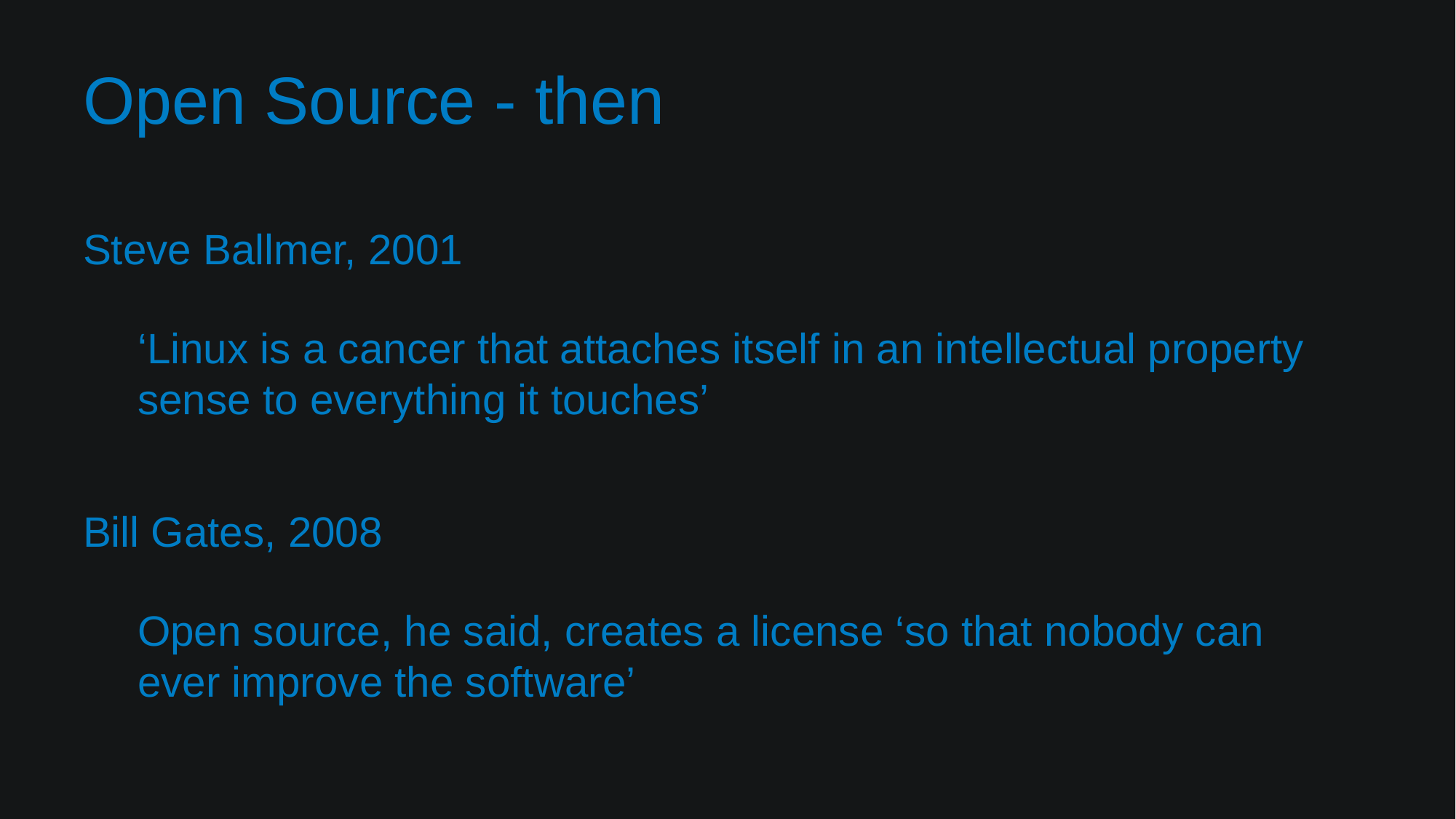

# Open Source - then
Steve Ballmer, 2001

‘Linux is a cancer that attaches itself in an intellectual property sense to everything it touches’

Bill Gates, 2008

Open source, he said, creates a license ‘so that nobody can ever improve the software’